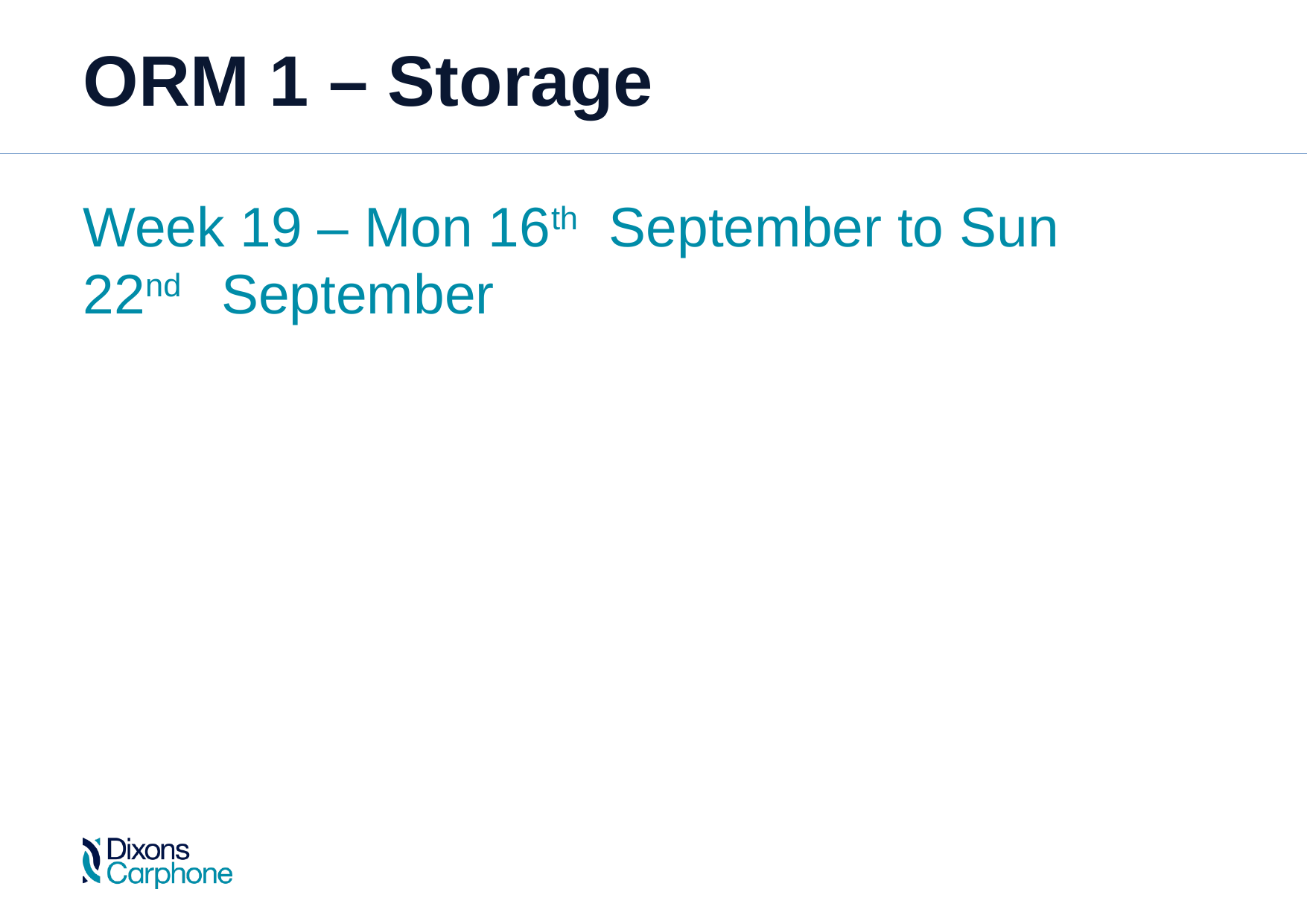

ORM 1 – Storage
Week 19 – Mon 16th  September to Sun 22nd   September